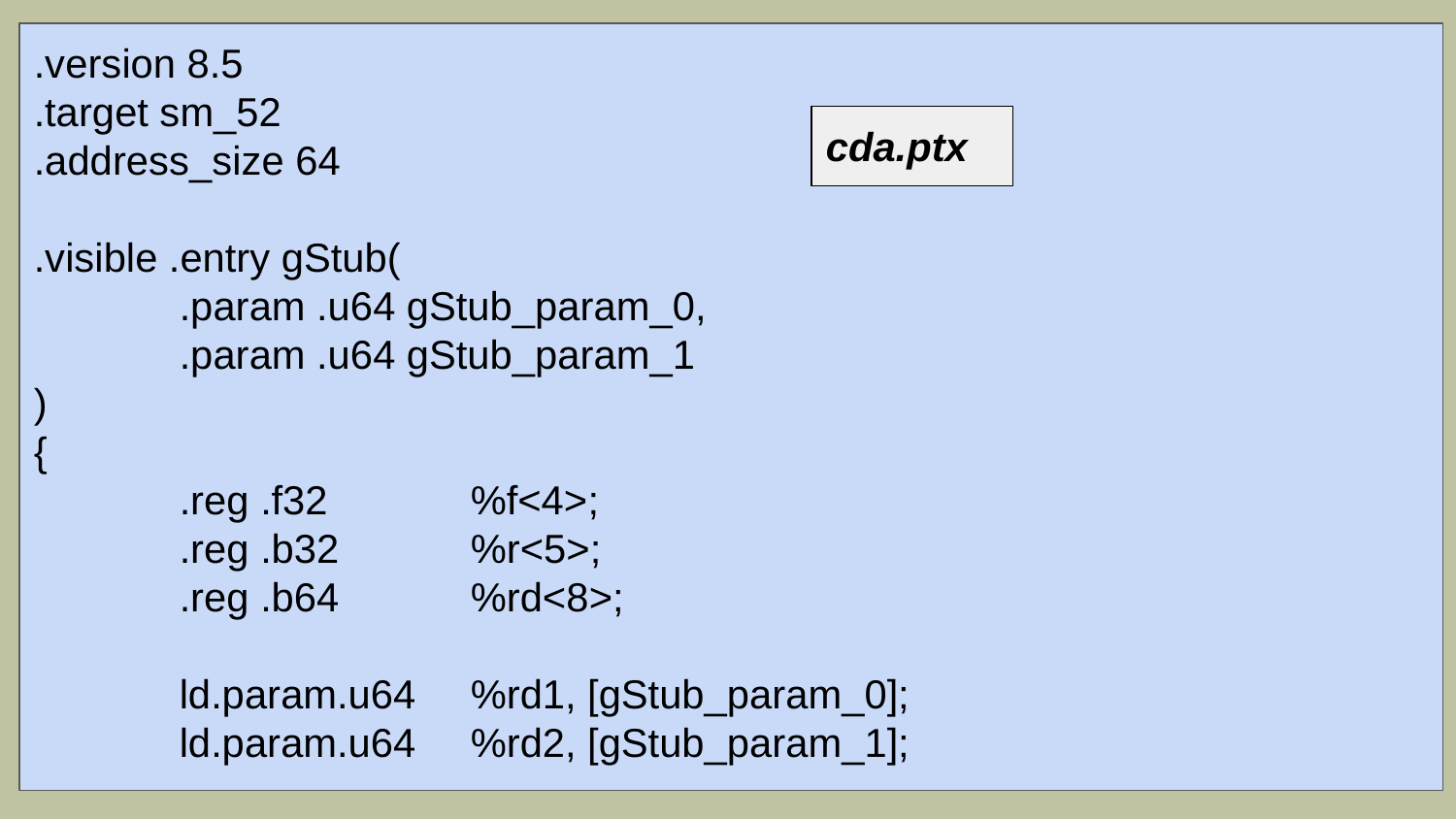

.version 8.5
.target sm_52
.address_size 64

.visible .entry gStub(
	.param .u64 gStub_param_0,
	.param .u64 gStub_param_1
)
{
	.reg .f32 	%f<4>;
	.reg .b32 	%r<5>;
	.reg .b64 	%rd<8>;

	ld.param.u64 	%rd1, [gStub_param_0];
	ld.param.u64 	%rd2, [gStub_param_1];

cda.ptx